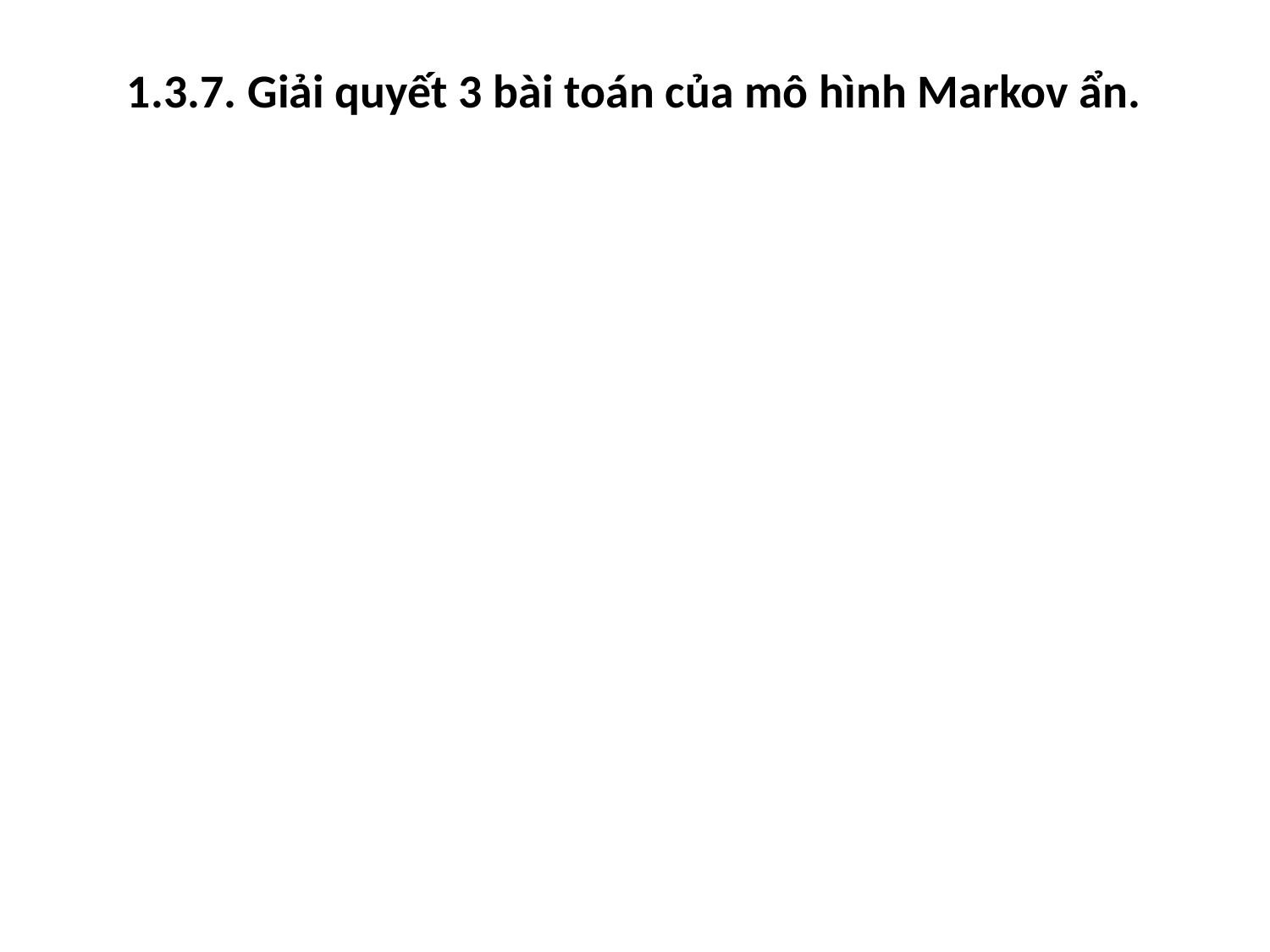

# 1.3.7. Giải quyết 3 bài toán của mô hình Markov ẩn.